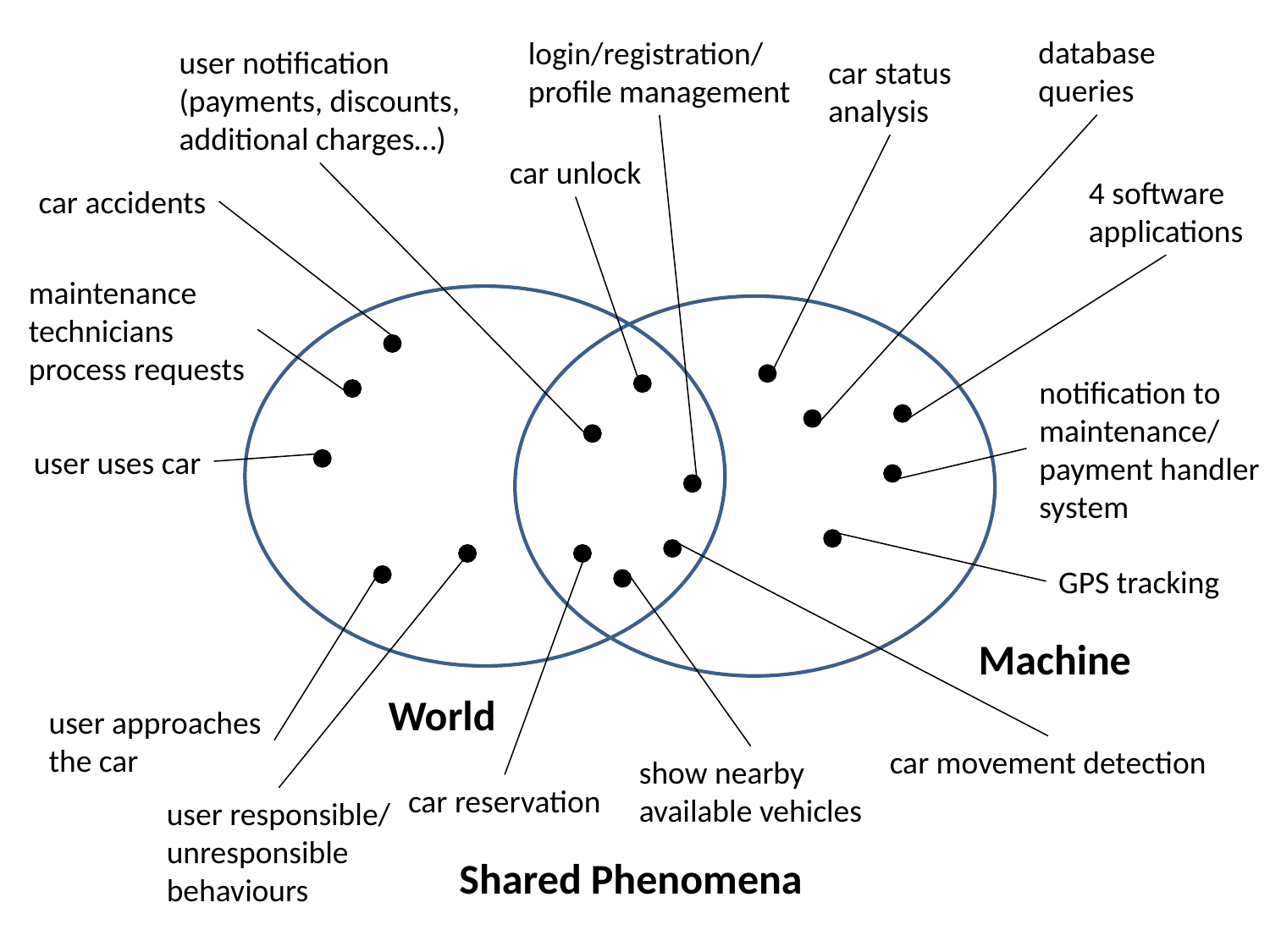

database
queries
login/registration/
profile management
user notification
(payments, discounts,
additional charges…)
car status
analysis
car unlock
4 software
applications
car accidents
maintenance
technicians
process requests

notification to
maintenance/
payment handler
system

user uses car

GPS tracking

Machine
World
user approaches
the car
car movement detection
show nearby
available vehicles
car reservation
user responsible/
unresponsible
behaviours
Shared Phenomena